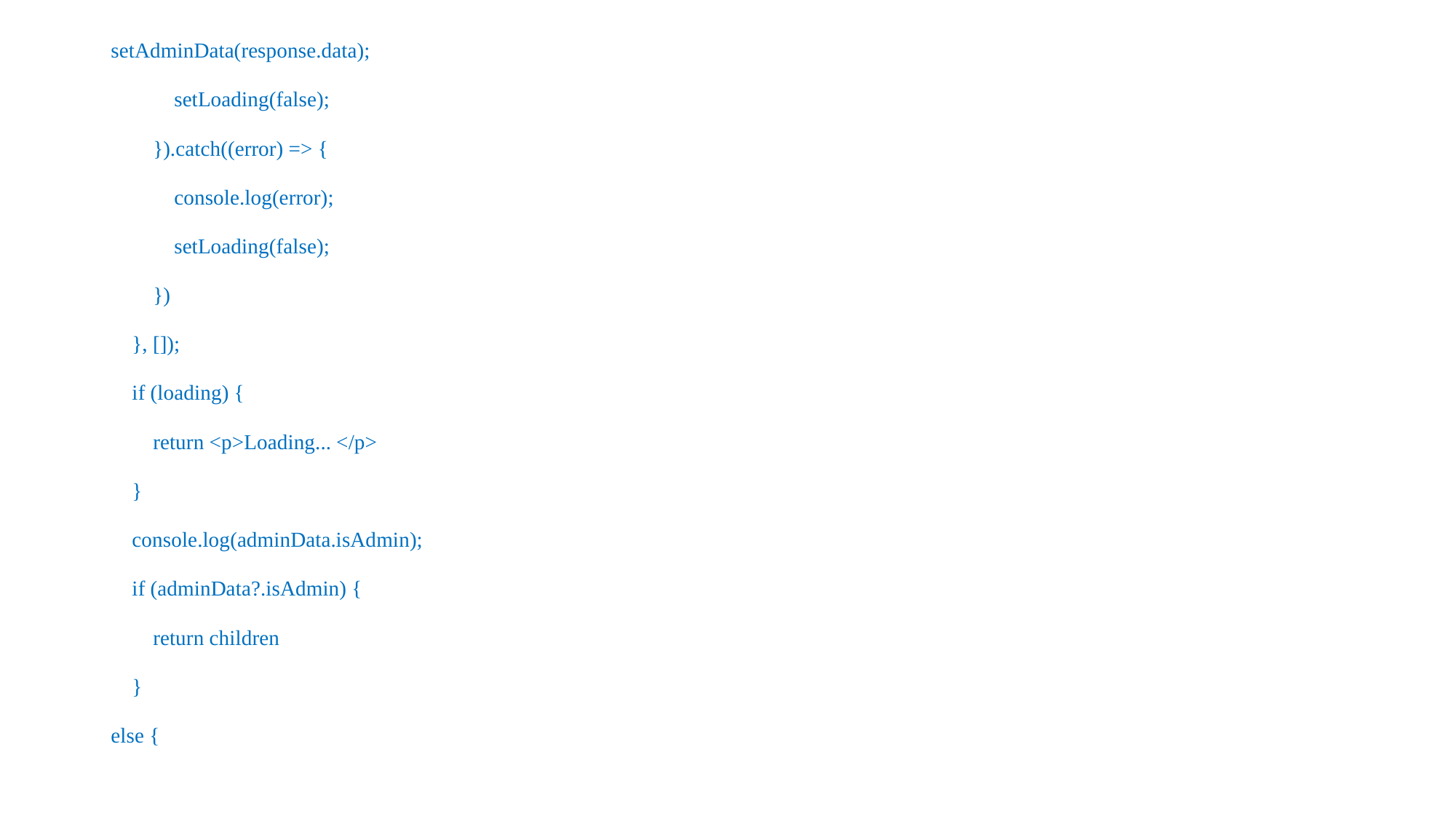

setAdminData(response.data);
            setLoading(false);
        }).catch((error) => {
            console.log(error);
            setLoading(false);
        })
    }, []);
    if (loading) {
        return <p>Loading... </p>
    }
    console.log(adminData.isAdmin);
    if (adminData?.isAdmin) {
        return children
    }
else {